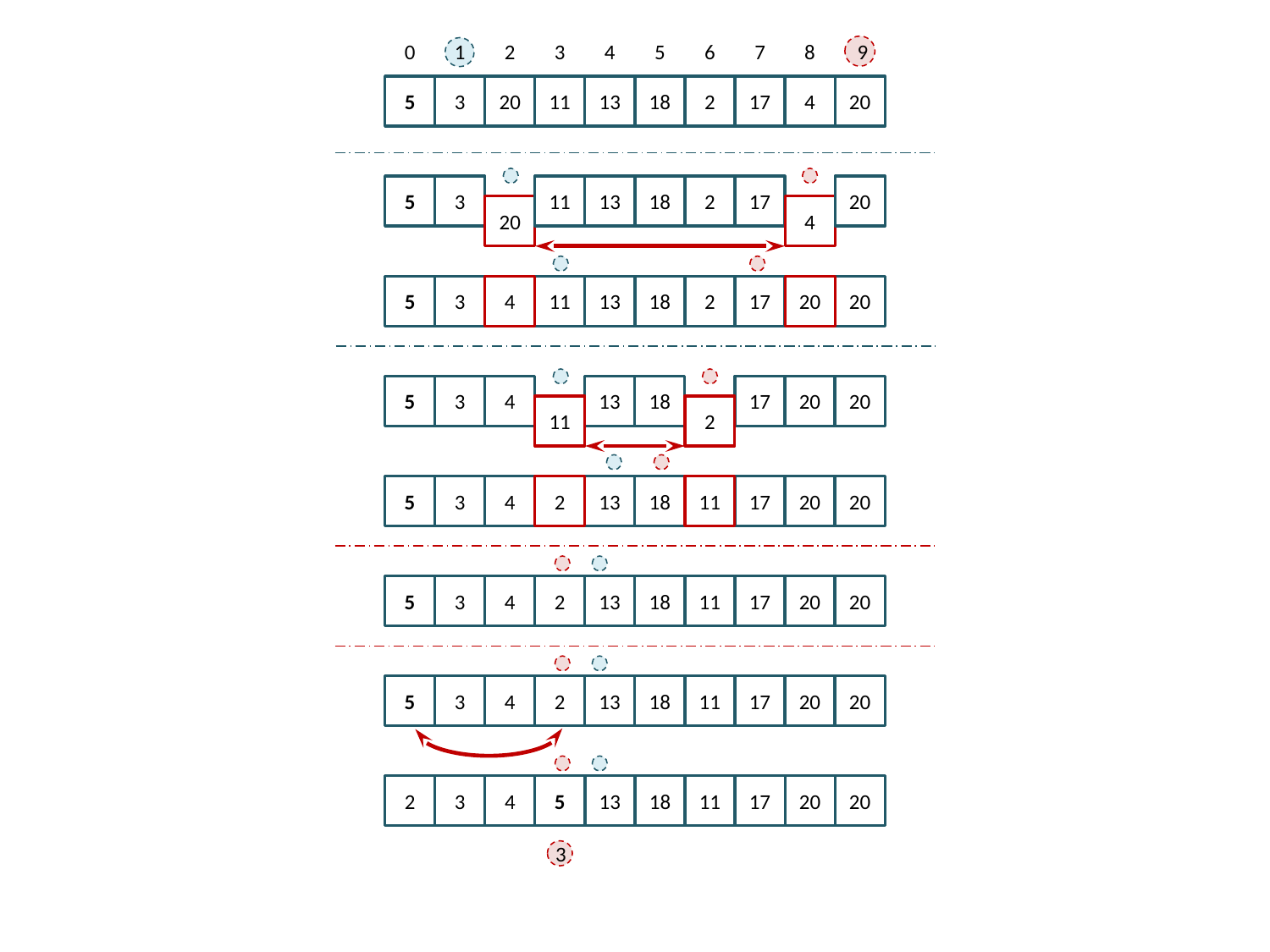

0
1
2
3
4
5
6
7
8

9

5
3
20
11
13
18
2
17
4
20

5
3
11
13
18
2
17
20
20
4

11
5
3
4
13
18
17
20
20
2

5
3
4
13
18
17
20
20
11
2

5
3
4
2
13
18
11
17
20
20

5
3
4
2
13
18
11
17
20
20

5
3
4
2
13
18
11
17
20
20

2
3
4
5
13
18
11
17
20
20
3